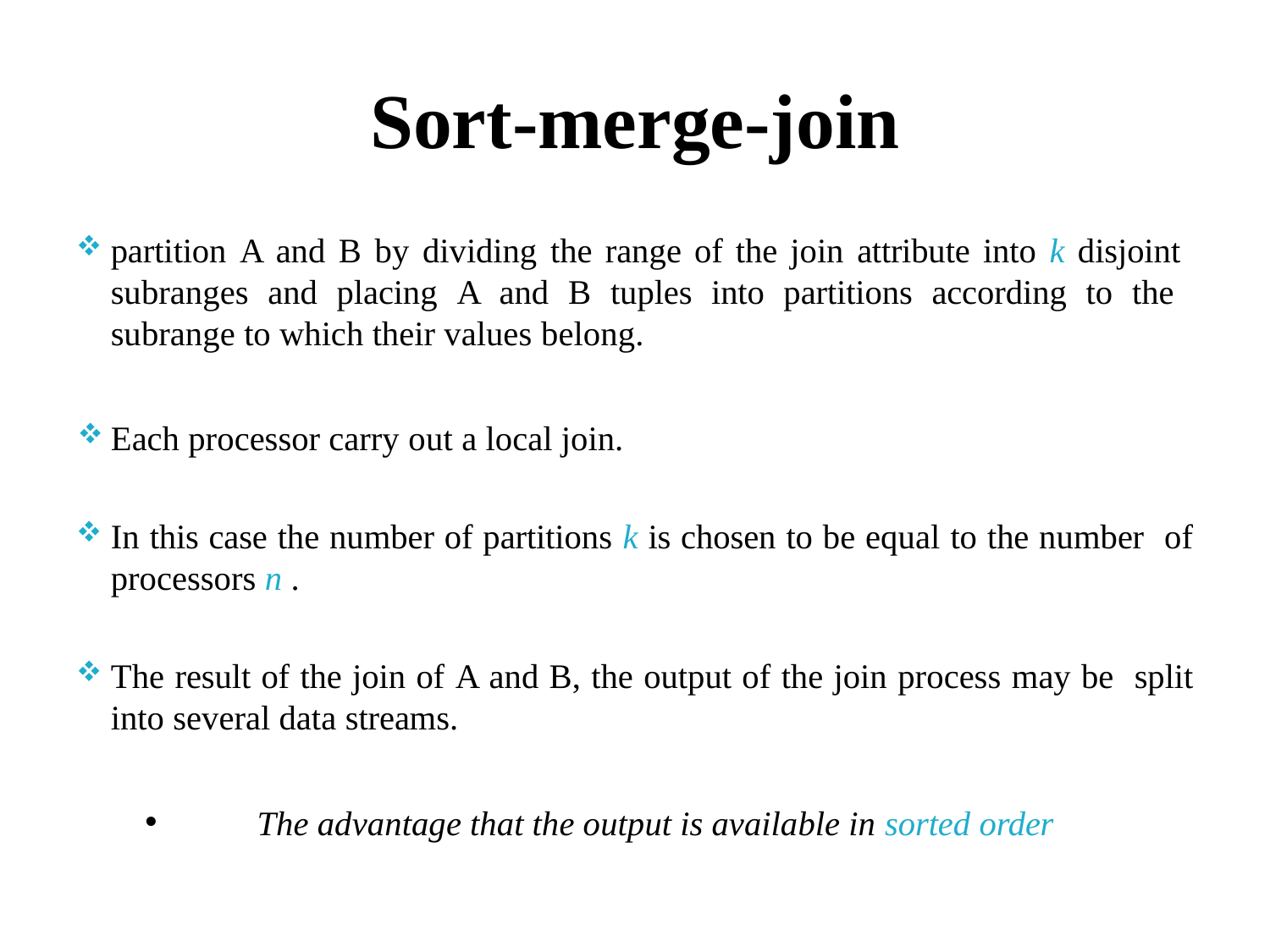

# Sort-merge-join
partition A and B by dividing the range of the join attribute into k disjoint  subranges and placing A and B tuples into partitions according to the  subrange to which their values belong.

Each processor carry out a local join.

In this case the number of partitions k is chosen to be equal to the number  of processors n .

The result of the join of A and B, the output of the join process may be  split into several data streams.

The advantage that the output is available in sorted order